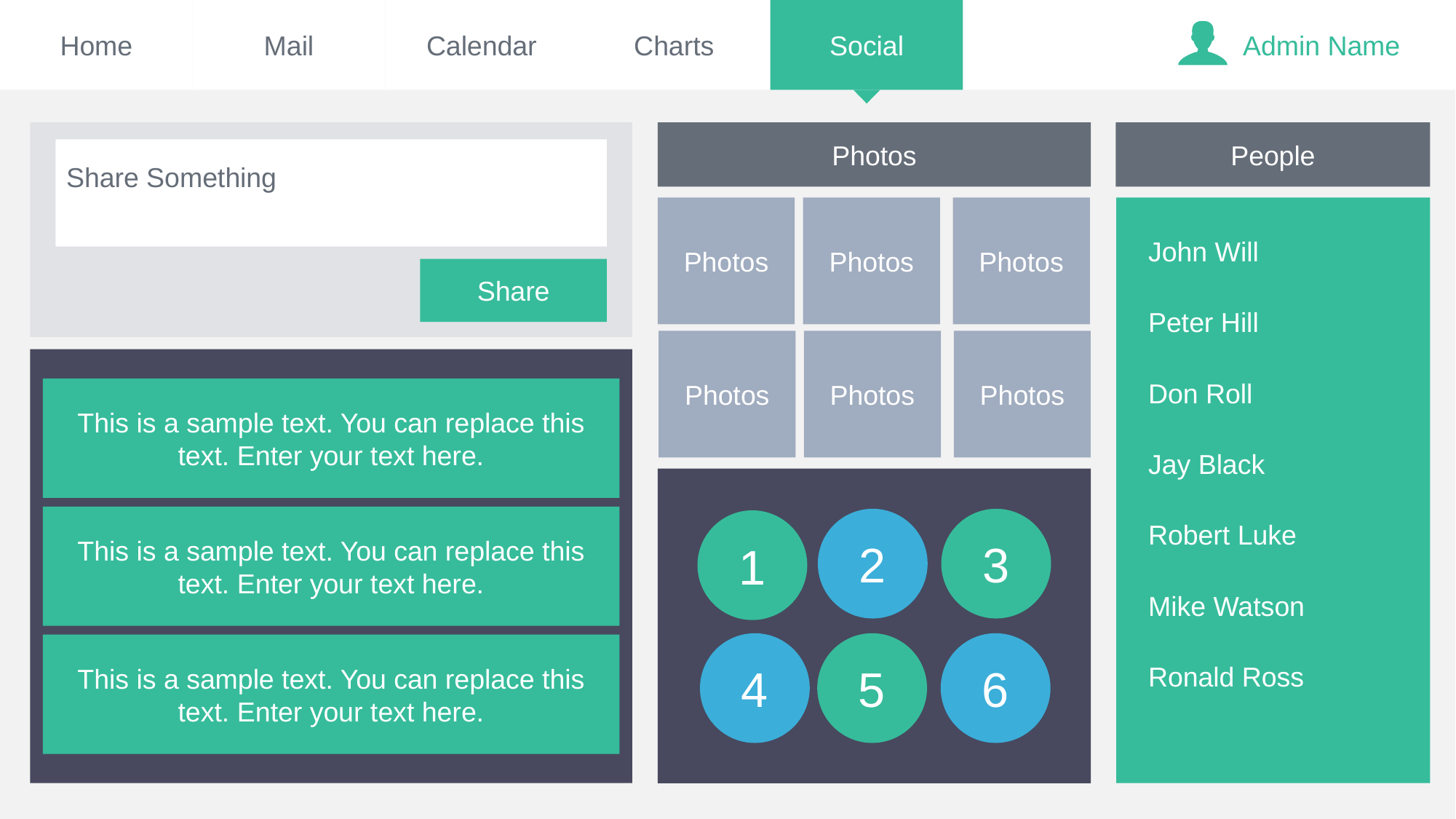

Home
Mail
Calendar
Charts
Social

Admin Name

Photos
People
Share Something

Photos
Photos
Photos
Photos
Photos
Photos

John Will
Share
Peter Hill

Don Roll
This is a sample text. You can replace this text. Enter your text here.
Jay Black

This is a sample text. You can replace this text. Enter your text here.
2
3
1
Robert Luke
Mike Watson
4
5
6
This is a sample text. You can replace this text. Enter your text here.
Ronald Ross